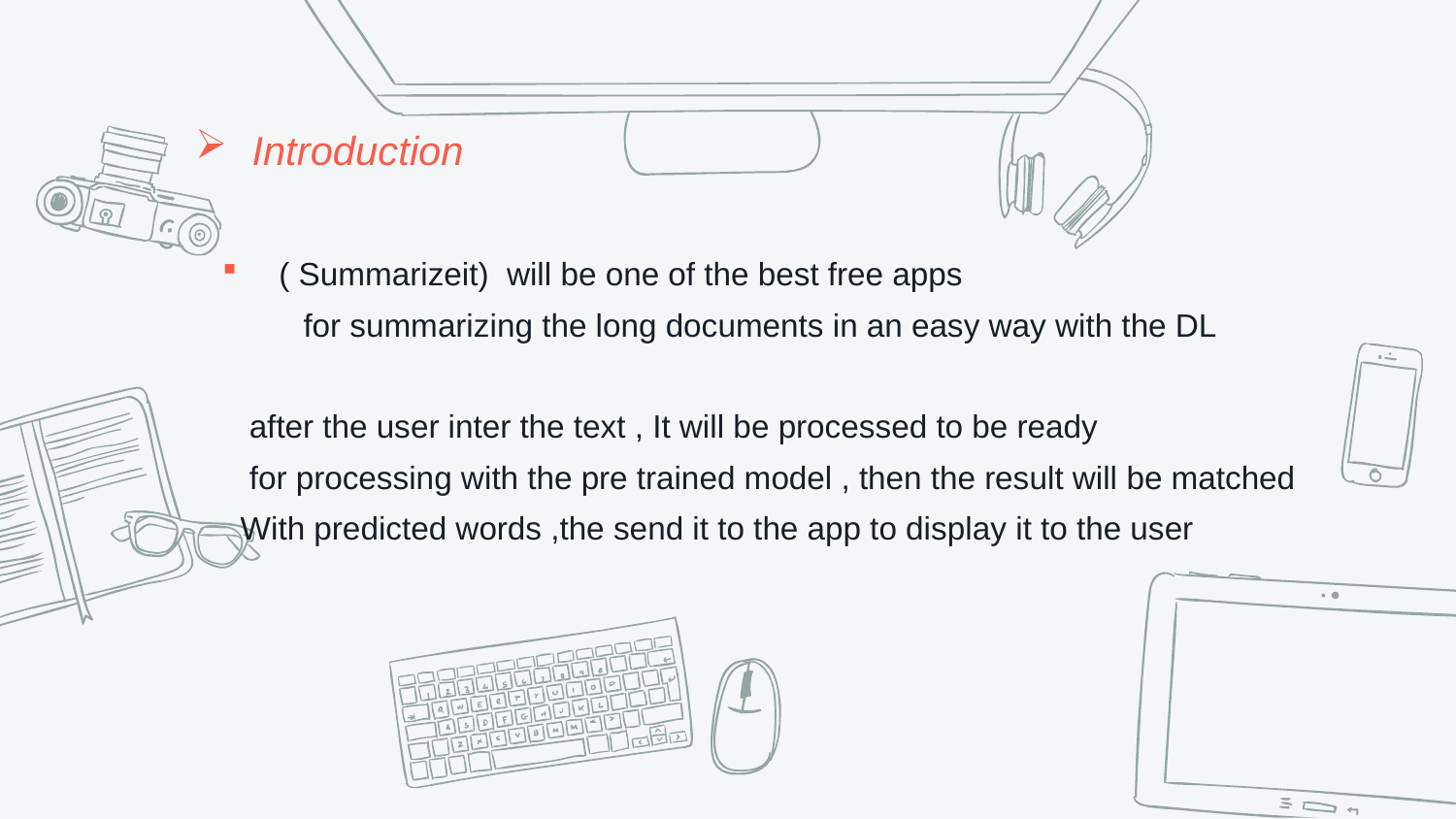

Introduction
( Summarizeit)  will be one of the best free apps
         for summarizing the long documents in an easy way with the DL

   after the user inter the text , It will be processed to be ready
   for processing with the pre trained model , then the result will be matched
  With predicted words ,the send it to the app to display it to the user